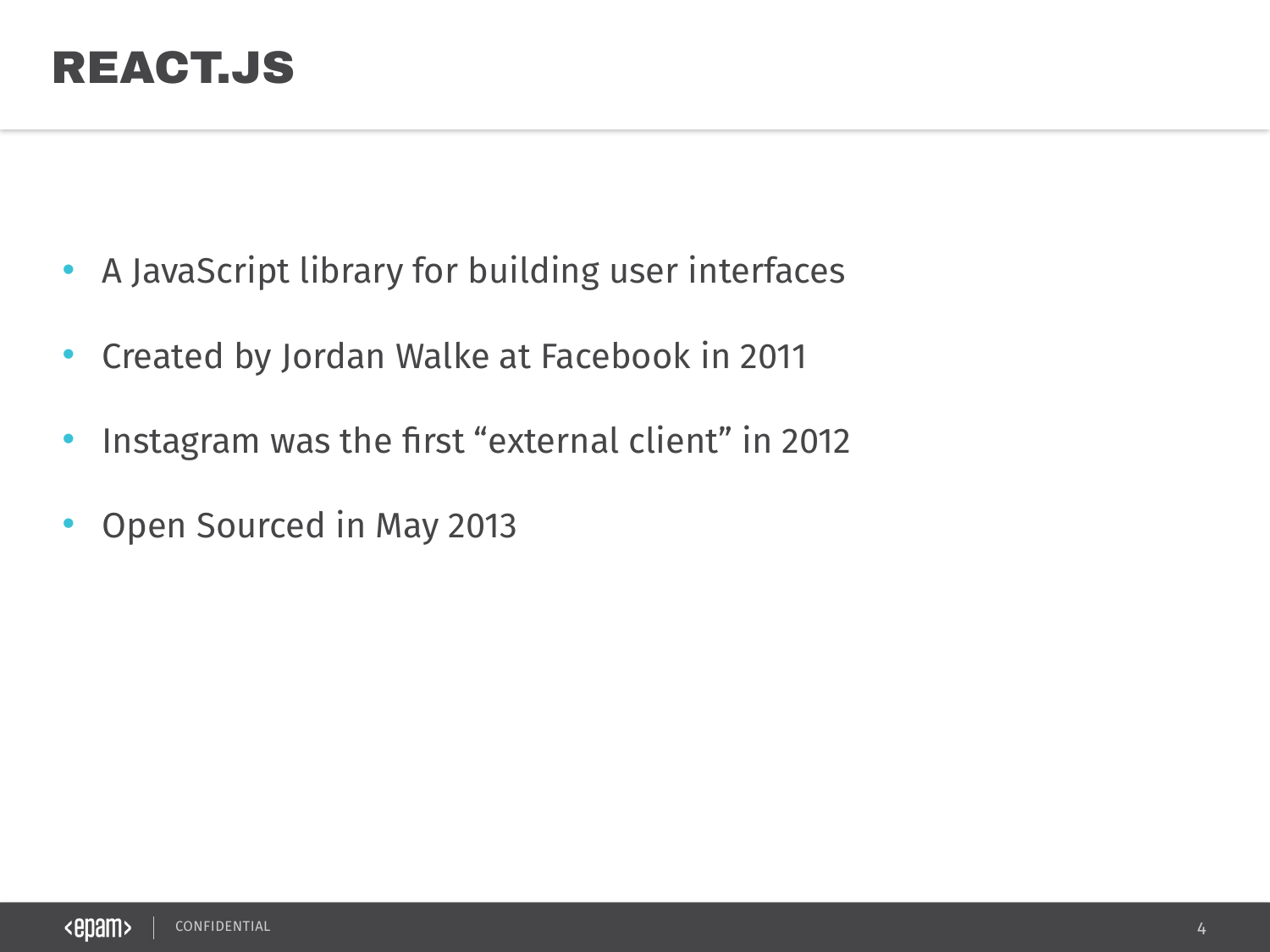

REACT.JS
A JavaScript library for building user interfaces
Created by Jordan Walke at Facebook in 2011
Instagram was the first “external client” in 2012
Open Sourced in May 2013